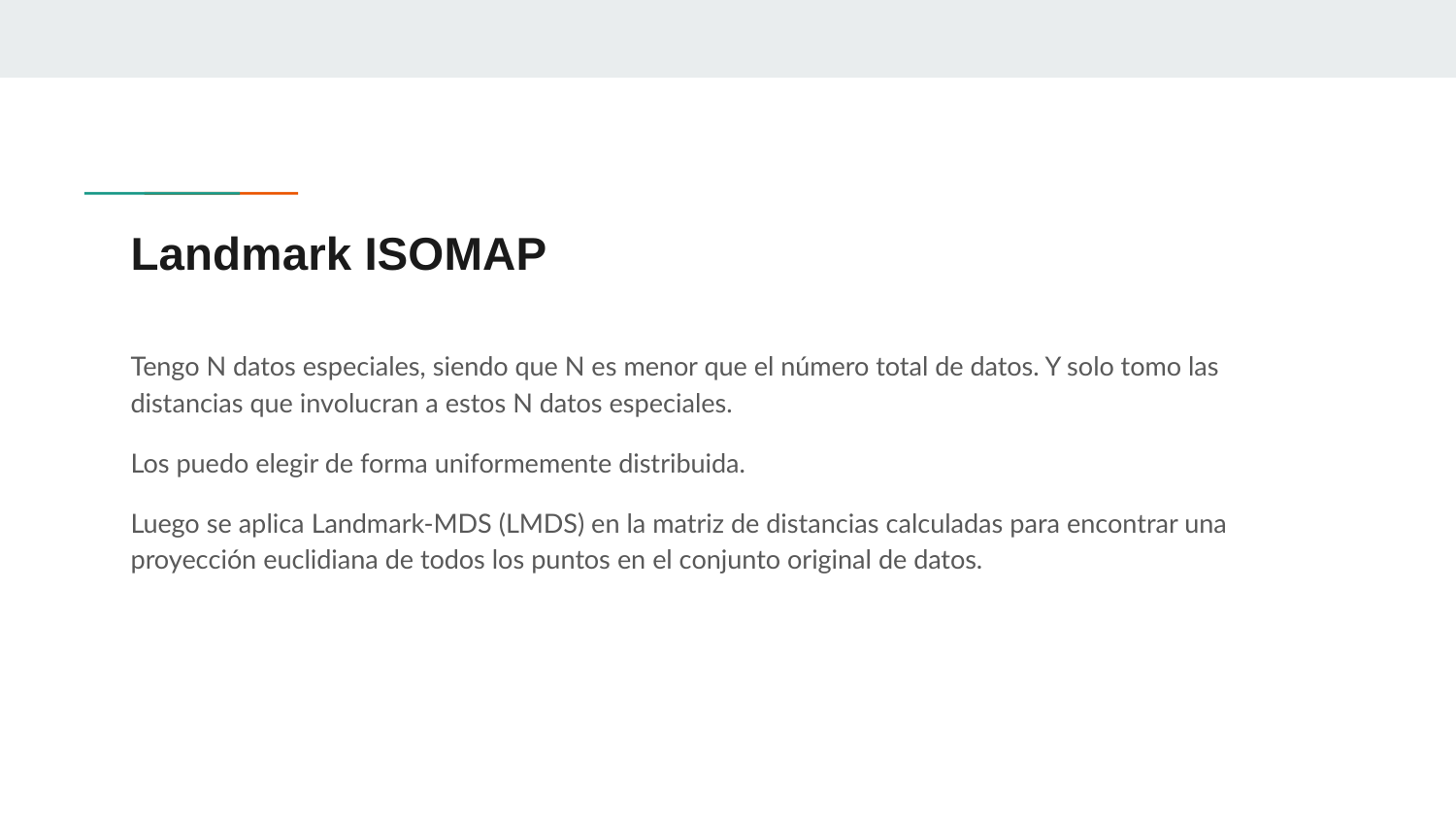

# Landmark ISOMAP
Tengo N datos especiales, siendo que N es menor que el número total de datos. Y solo tomo las distancias que involucran a estos N datos especiales.
Los puedo elegir de forma uniformemente distribuida.
Luego se aplica Landmark-MDS (LMDS) en la matriz de distancias calculadas para encontrar una proyección euclidiana de todos los puntos en el conjunto original de datos.